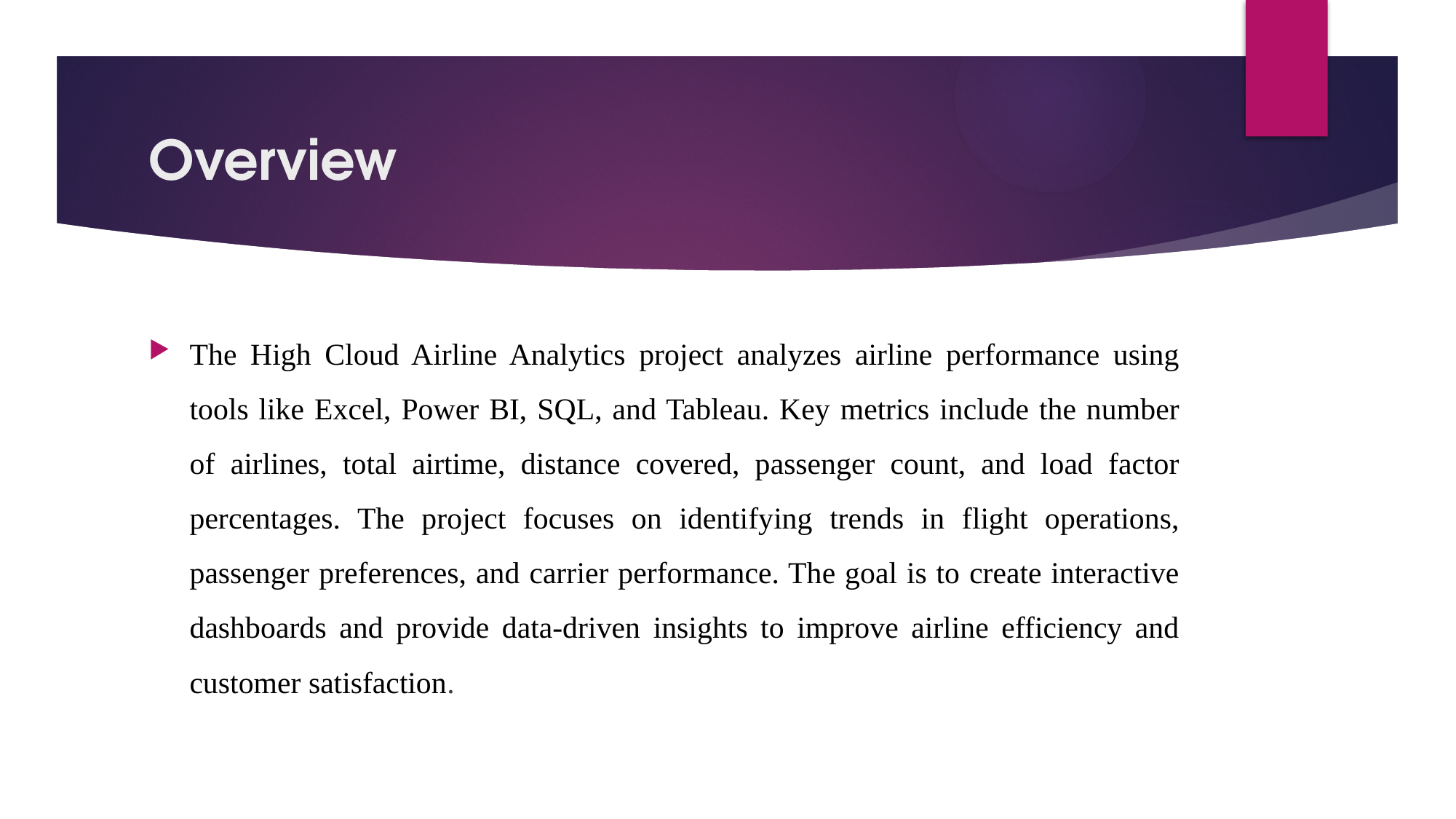

# Overview
The High Cloud Airline Analytics project analyzes airline performance using tools like Excel, Power BI, SQL, and Tableau. Key metrics include the number of airlines, total airtime, distance covered, passenger count, and load factor percentages. The project focuses on identifying trends in flight operations, passenger preferences, and carrier performance. The goal is to create interactive dashboards and provide data-driven insights to improve airline efficiency and customer satisfaction.